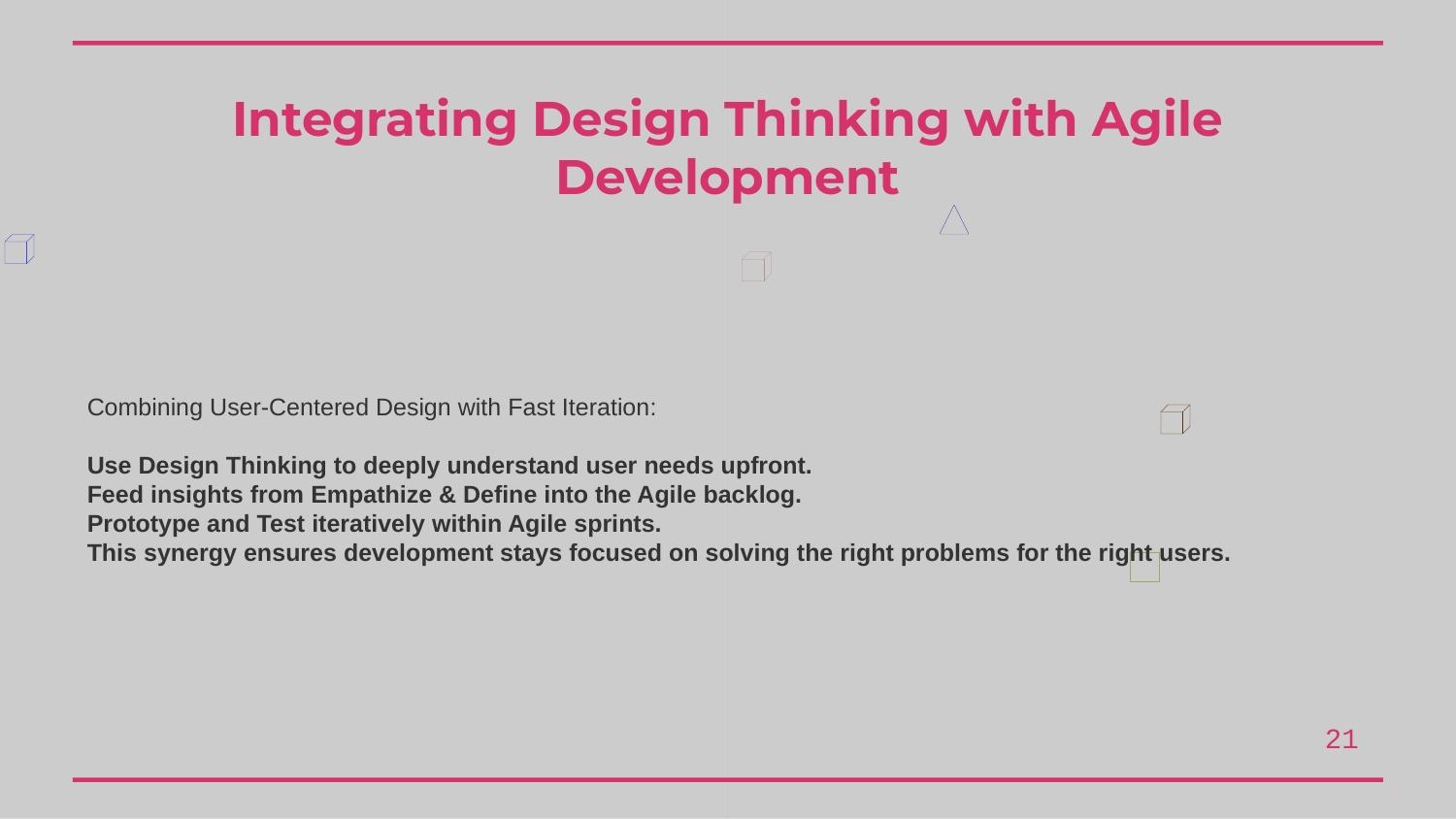

Integrating Design Thinking with Agile Development

Combining User-Centered Design with Fast Iteration:

Use Design Thinking to deeply understand user needs upfront.
Feed insights from Empathize & Define into the Agile backlog.
Prototype and Test iteratively within Agile sprints.
This synergy ensures development stays focused on solving the right problems for the right users.

21